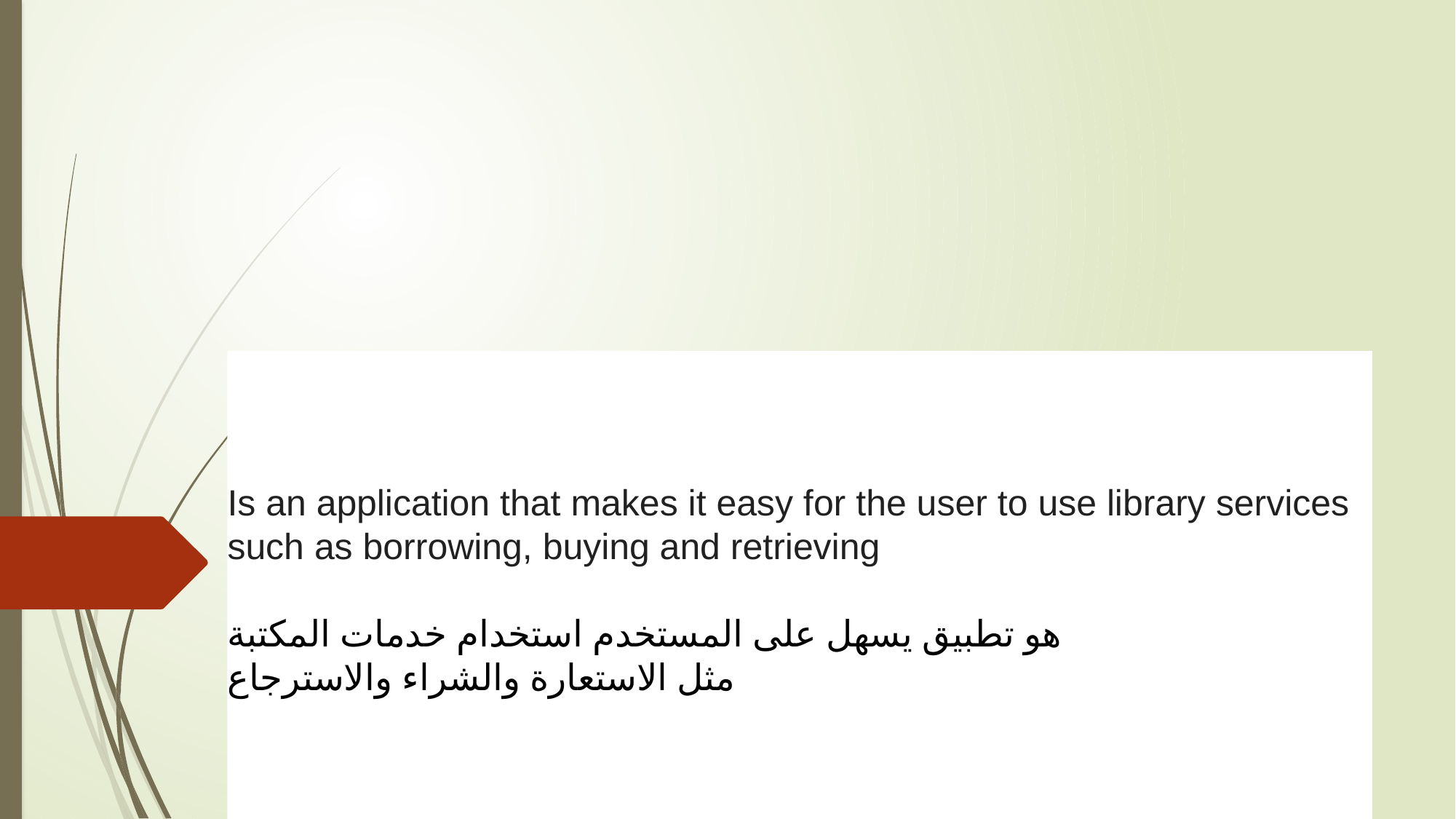

# My library
Is an application that makes it easy for the user to use library services
such as borrowing, buying and retrieving

هو تطبيق يسهل على المستخدم استخدام خدمات المكتبة
مثل الاستعارة والشراء والاسترجاع